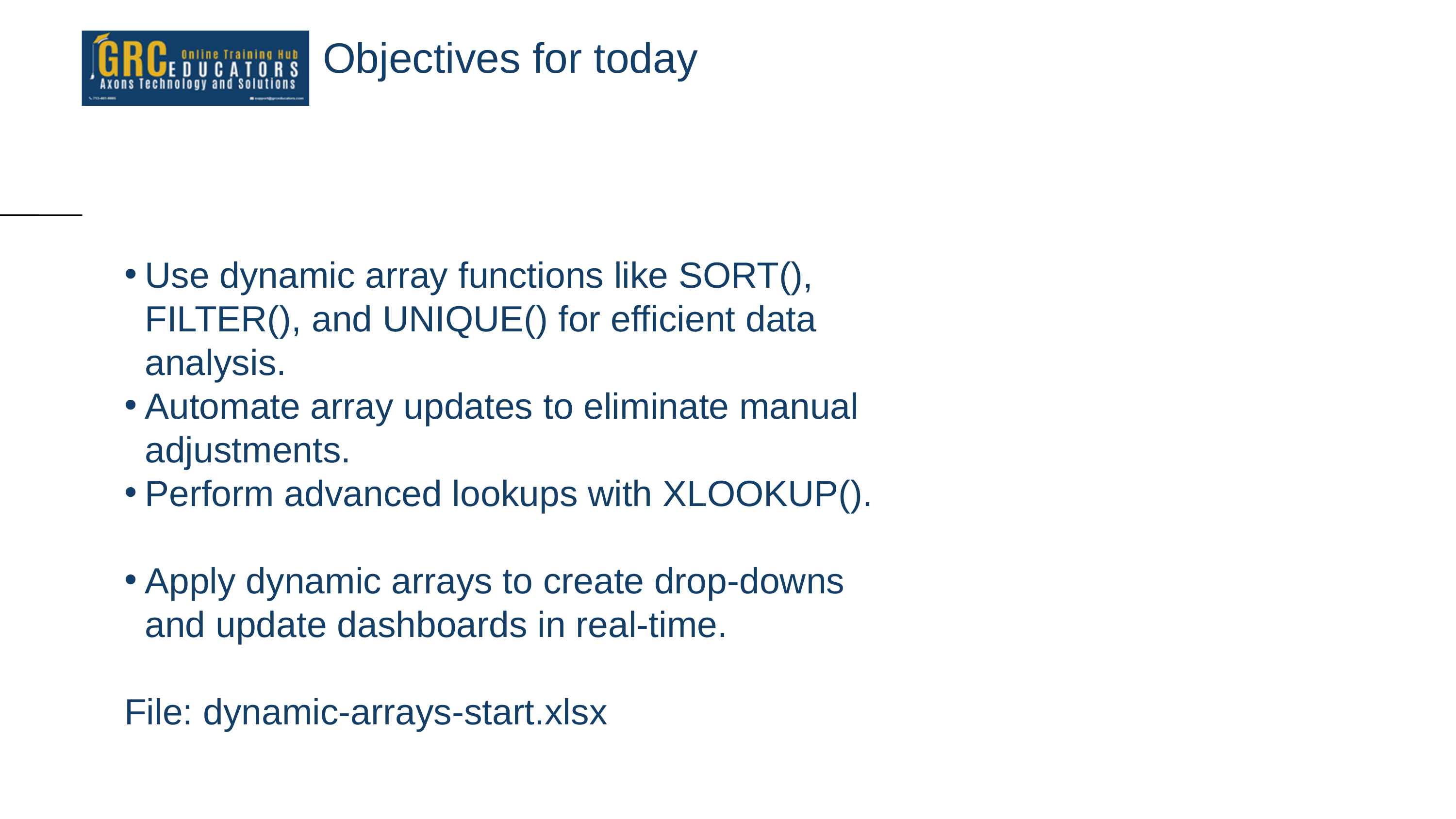

Objectives for today

Use dynamic array functions like SORT(), FILTER(), and UNIQUE() for efficient data analysis.
Automate array updates to eliminate manual adjustments.
Perform advanced lookups with XLOOKUP().
Apply dynamic arrays to create drop-downs and update dashboards in real-time.

File: dynamic-arrays-start.xlsx